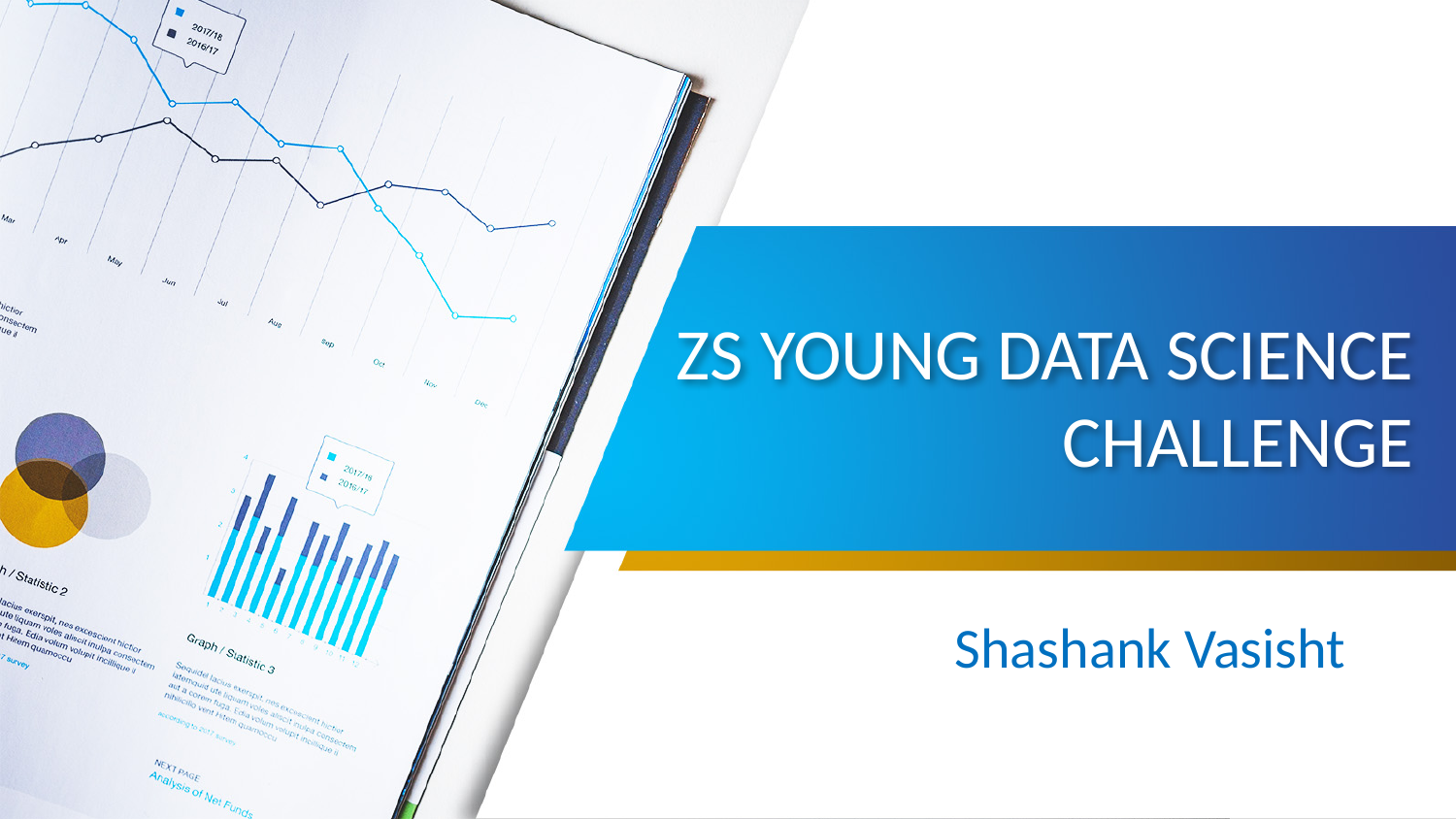

# ZS YOUNG DATA SCIENCE CHALLENGE
Shashank Vasisht